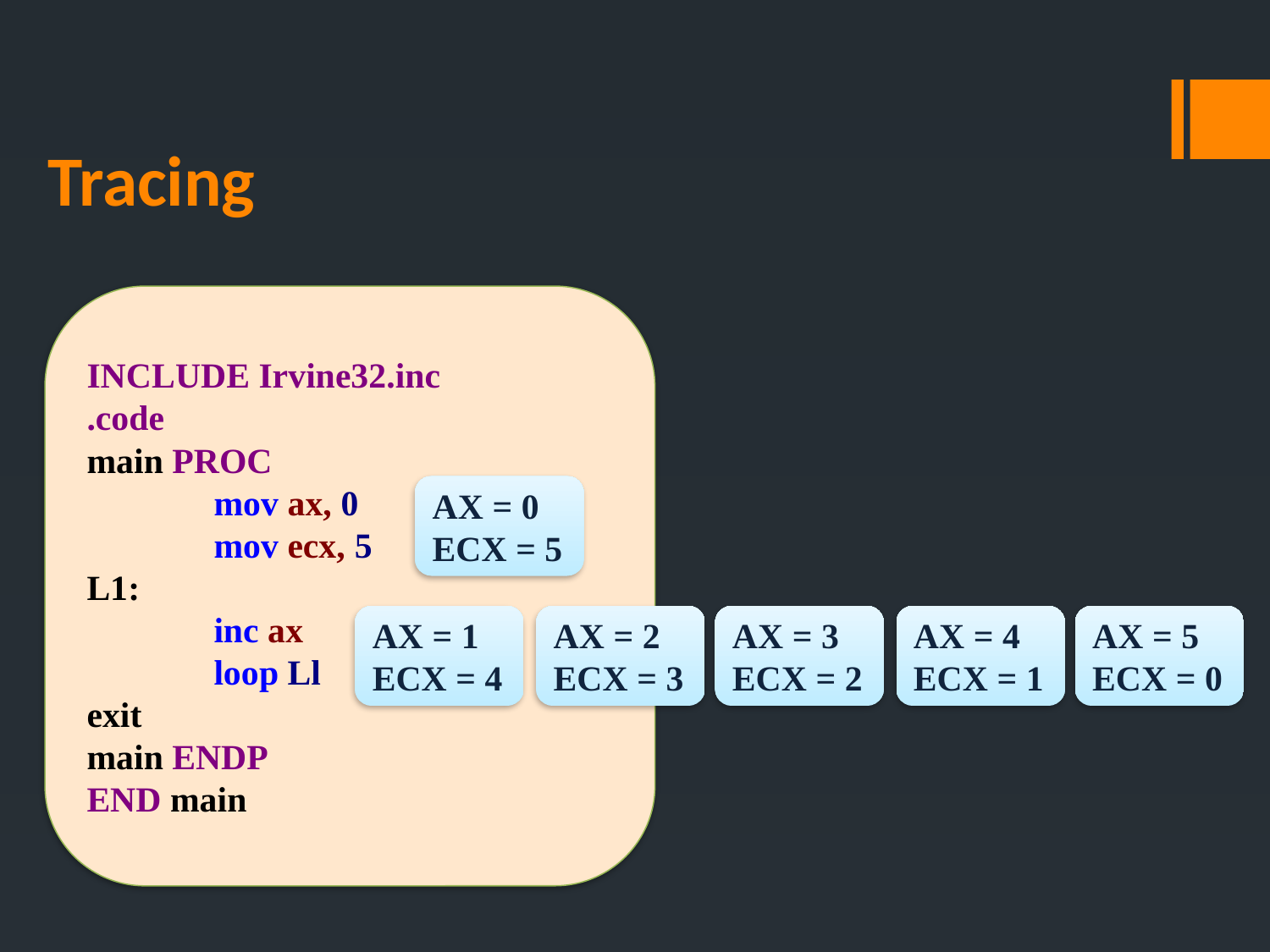

# Tracing
INCLUDE Irvine32.inc
.code
main PROC
	mov ax, 0
	mov ecx, 5
L1:
	inc ax
	loop Ll
exit
main ENDP
END main
AX = 0
ECX = 5
AX = 1
ECX = 4
AX = 2
ECX = 3
AX = 3
ECX = 2
AX = 4
ECX = 1
AX = 5
ECX = 0